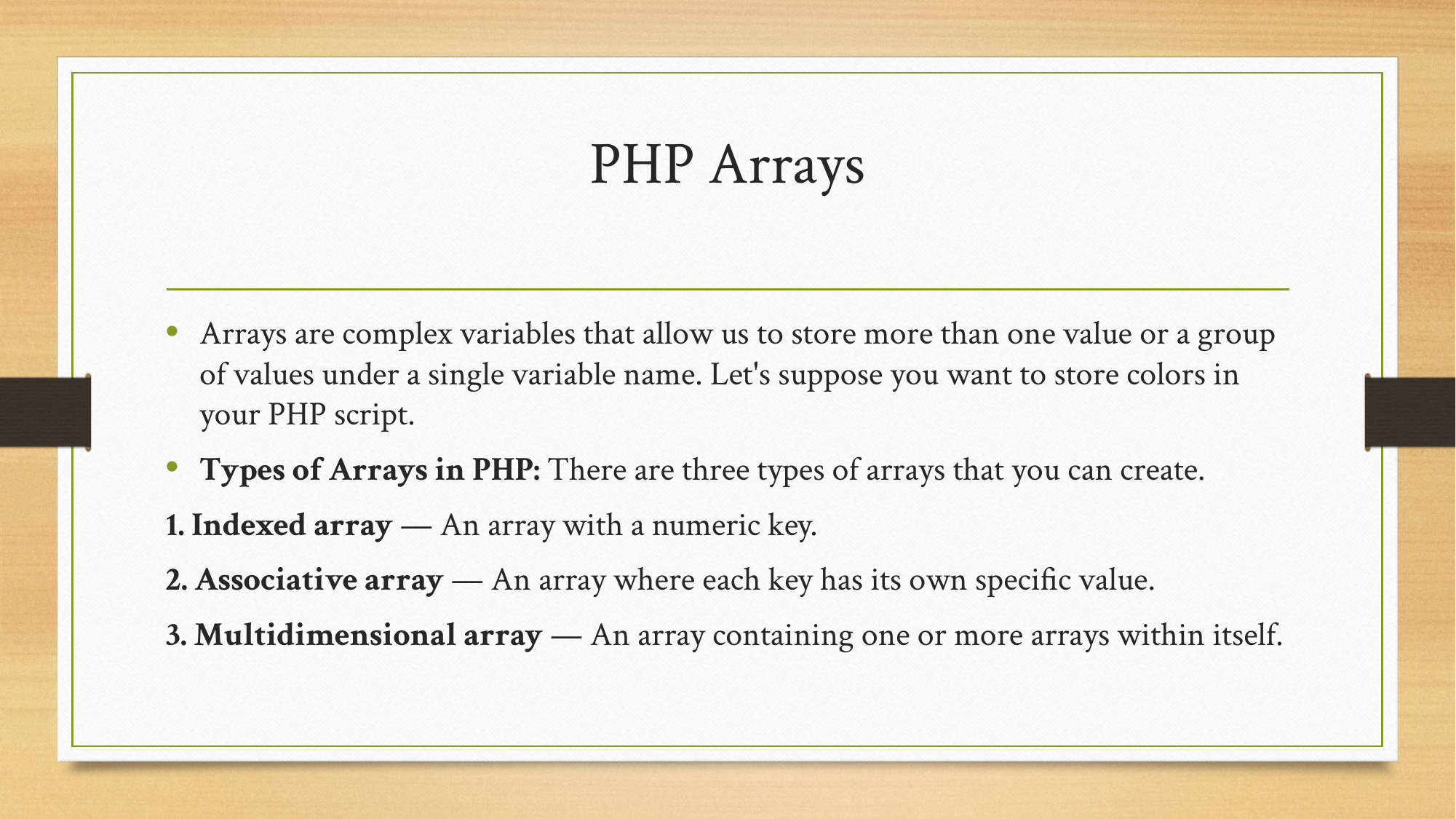

# PHP Arrays
Arrays are complex variables that allow us to store more than one value or a group of values under a single variable name. Let's suppose you want to store colors in your PHP script.
Types of Arrays in PHP: There are three types of arrays that you can create.
1. Indexed array — An array with a numeric key.
2. Associative array — An array where each key has its own specific value.
3. Multidimensional array — An array containing one or more arrays within itself.